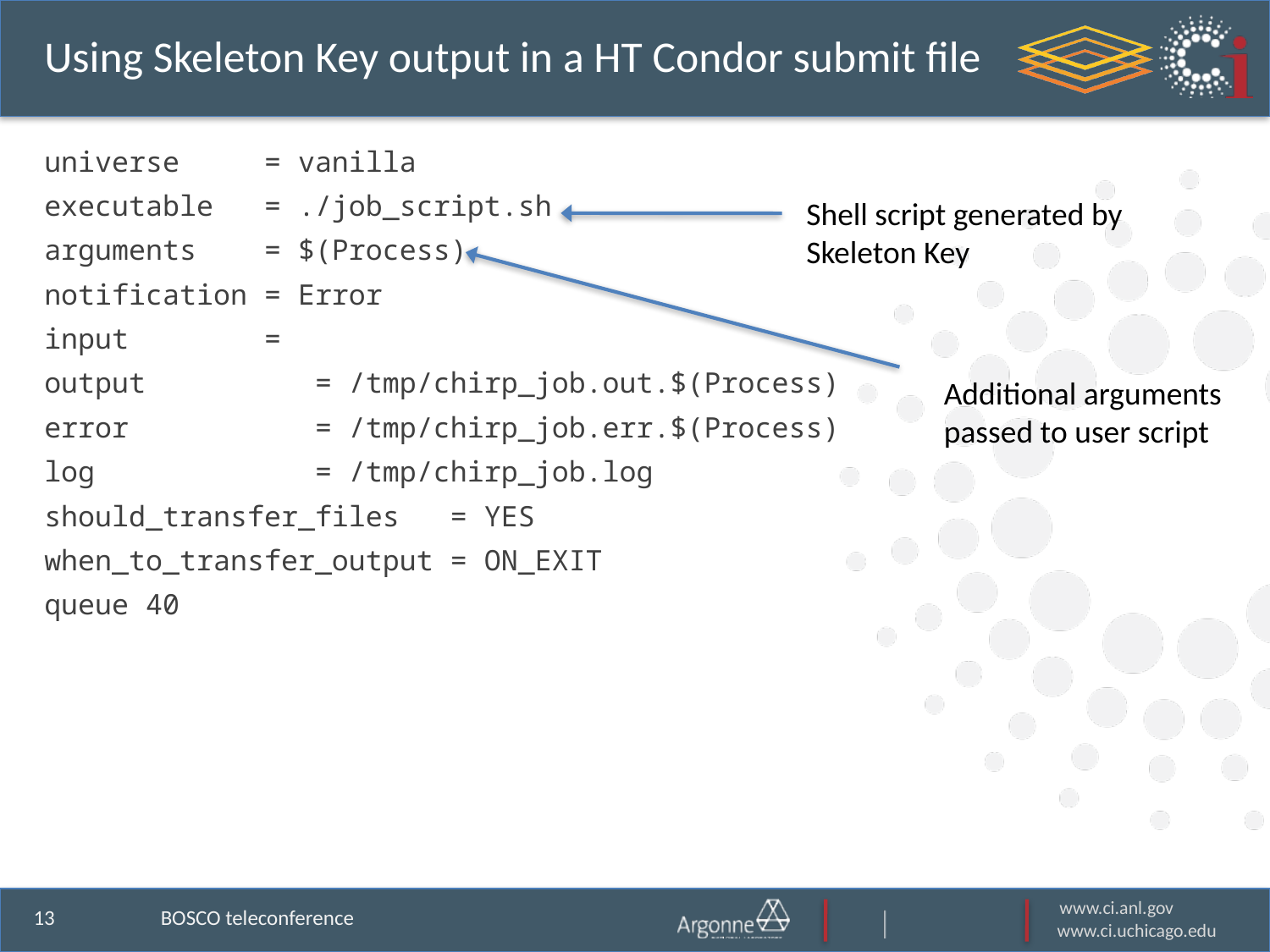

# Using Skeleton Key output in a HT Condor submit file
universe     = vanilla
executable   = ./job_script.sh
arguments    = $(Process)
notification = Error
input        =
output          = /tmp/chirp_job.out.$(Process)
error           = /tmp/chirp_job.err.$(Process)
log             = /tmp/chirp_job.log
should_transfer_files   = YES
when_to_transfer_output = ON_EXIT
queue 40
Shell script generated by Skeleton Key
Additional arguments passed to user script
BOSCO teleconference